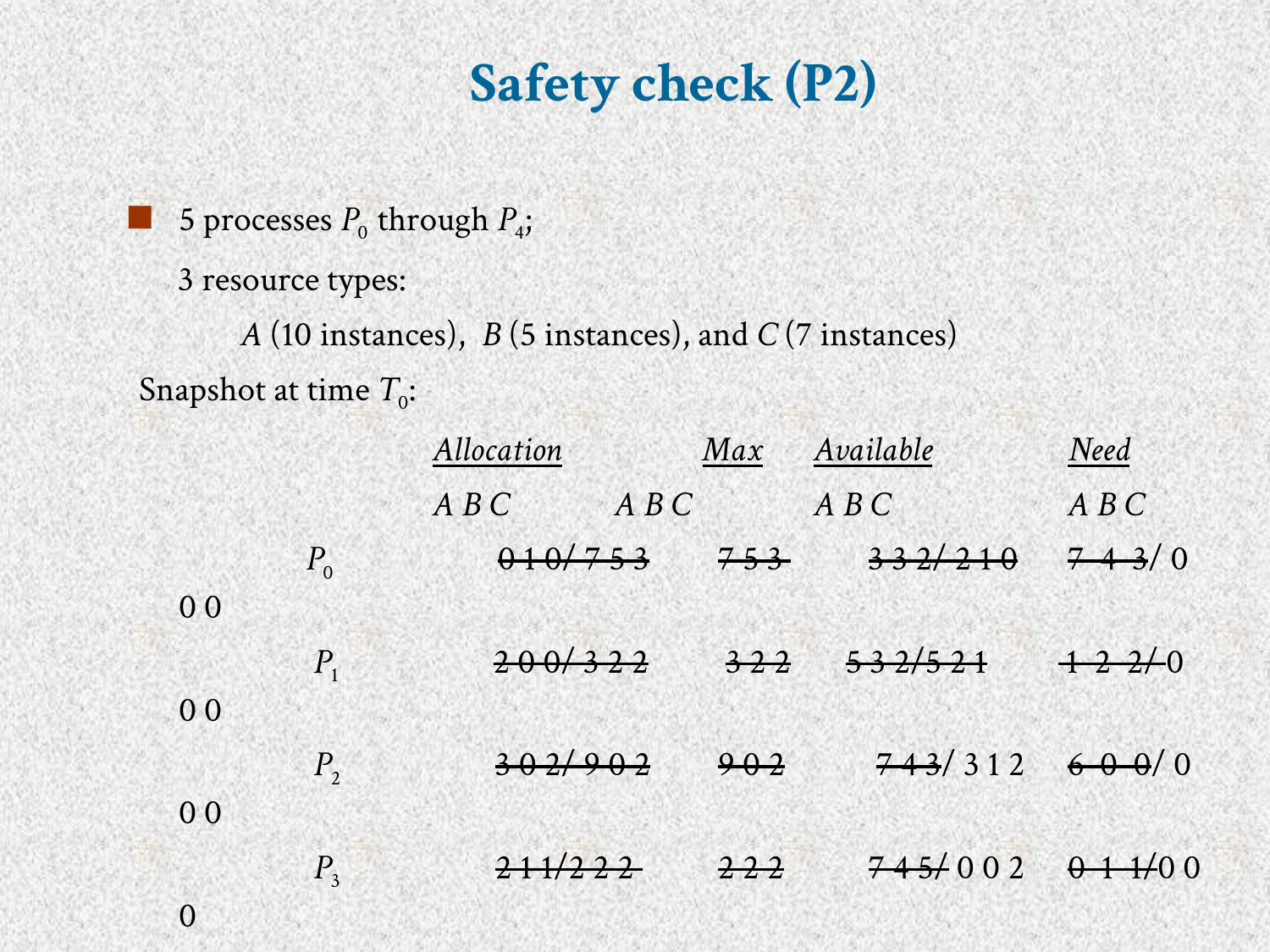

# Safety check (P2)
5 processes P0  through P4;
      3 resource types:
              A (10 instances),  B (5 instances), and C (7 instances)
 Snapshot at time T0:
			Allocation	  Max	Available		Need
			A B C	       A B C 	A B C		A B C
		P0	              0 1 0/ 7 5 3	    7 5 3 	       3 3 2/ 2 1 0	7  4  3/ 0 0 0
		 P1	             2 0 0/ 3 2 2 	     3 2 2       5 3 2/5 2 1          1  2  2/ 0 0 0
		 P2	        3 0 2/ 9 0 2 	    9 0 2	        7 4 3/ 3 1 2	6  0  0/ 0 0 0
		 P3	        2 1 1/2 2 2  	    2 2 2	       7 4 5/ 0 0 2	0  1  1/0 0 0
		 P4	        0 0 2/4 3 3	      4 3 3  	     7 5 5/ 1 5 5	4  3  1/ 0 0 0
					  10 5 7